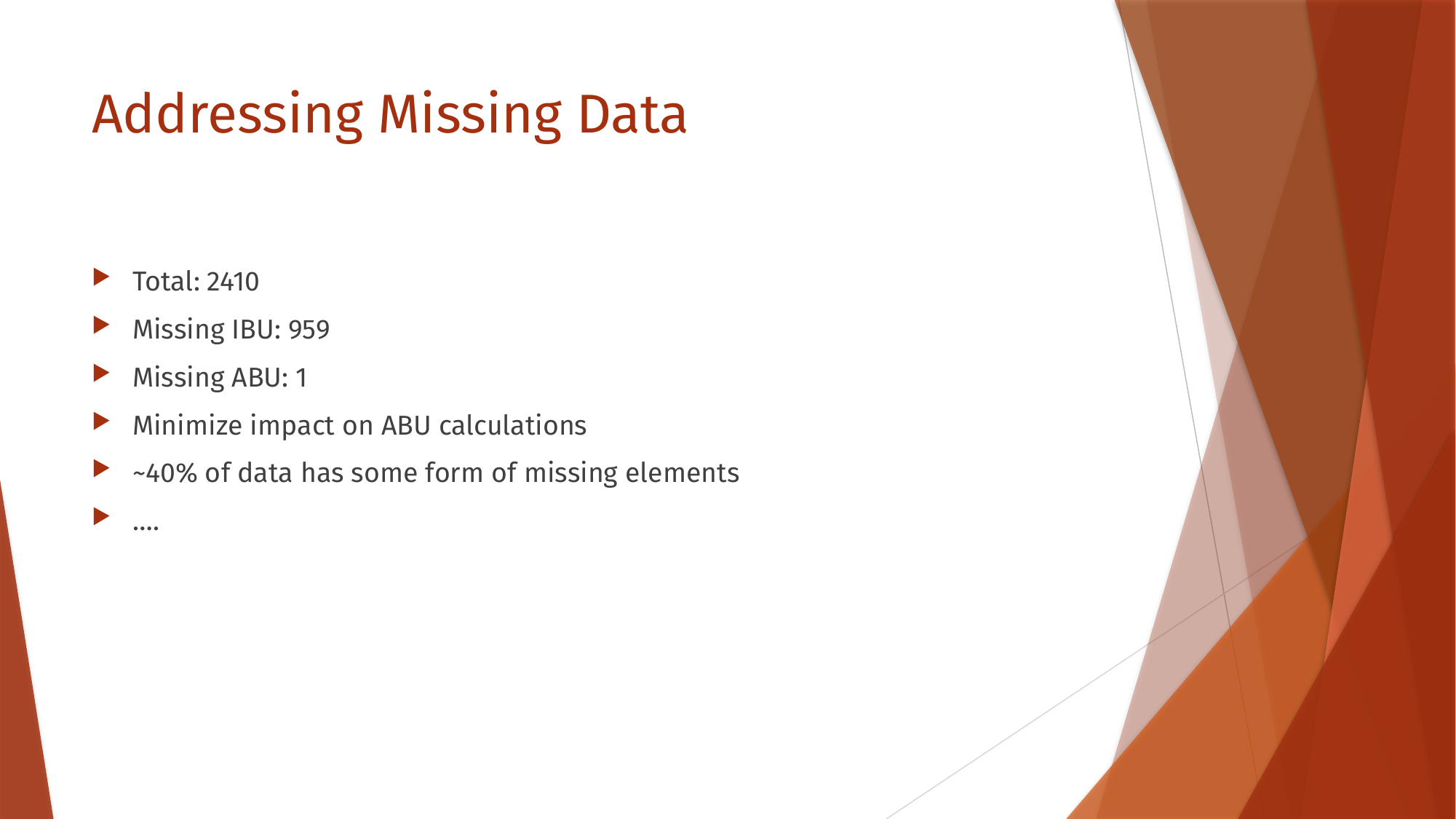

# Addressing Missing Data
Total: 2410
Missing IBU: 959
Missing ABU: 1
Minimize impact on ABU calculations
~40% of data has some form of missing elements
….